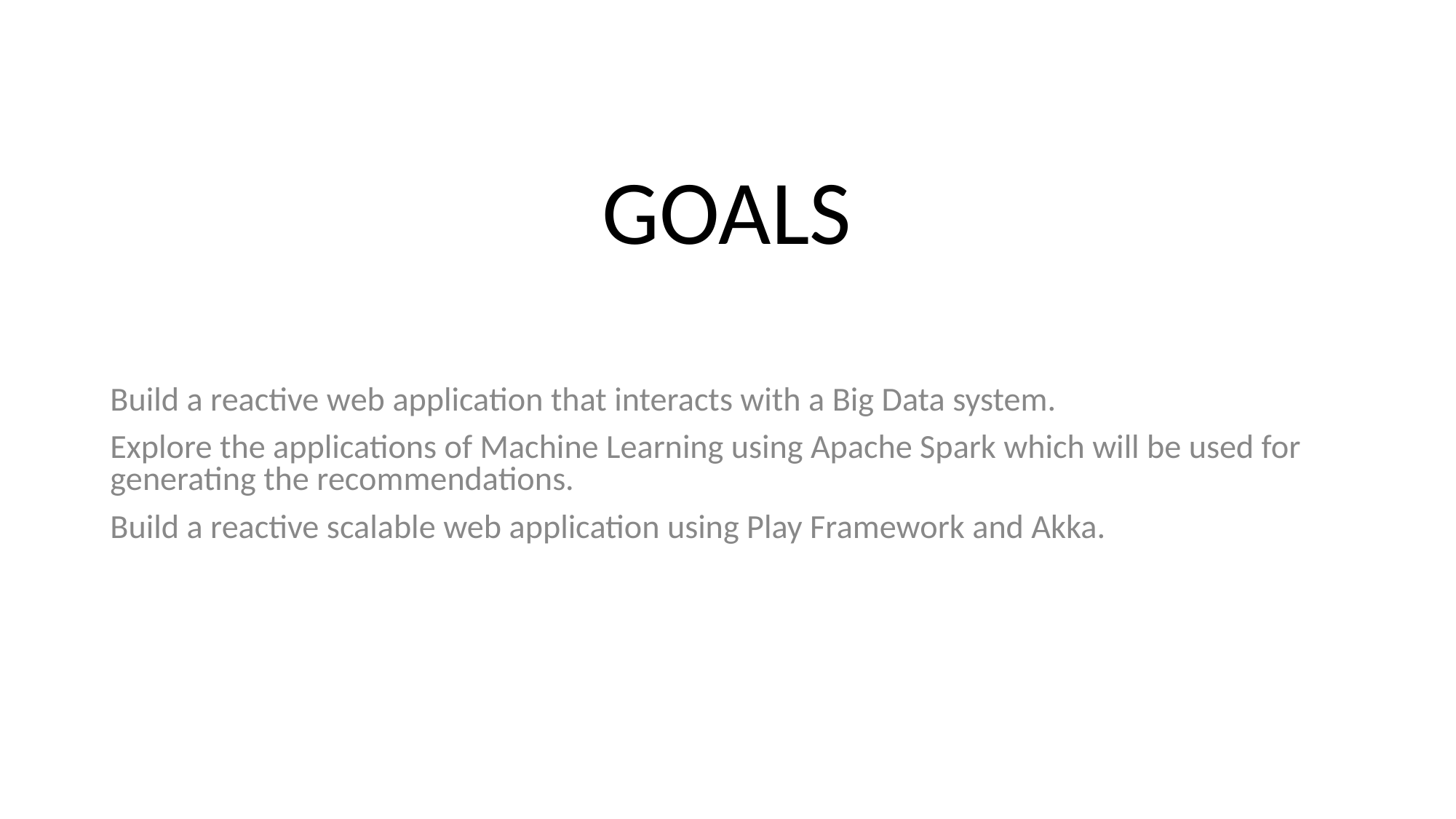

# GOALS
Build a reactive web application that interacts with a Big Data system.
Explore the applications of Machine Learning using Apache Spark which will be used for generating the recommendations.
Build a reactive scalable web application using Play Framework and Akka.